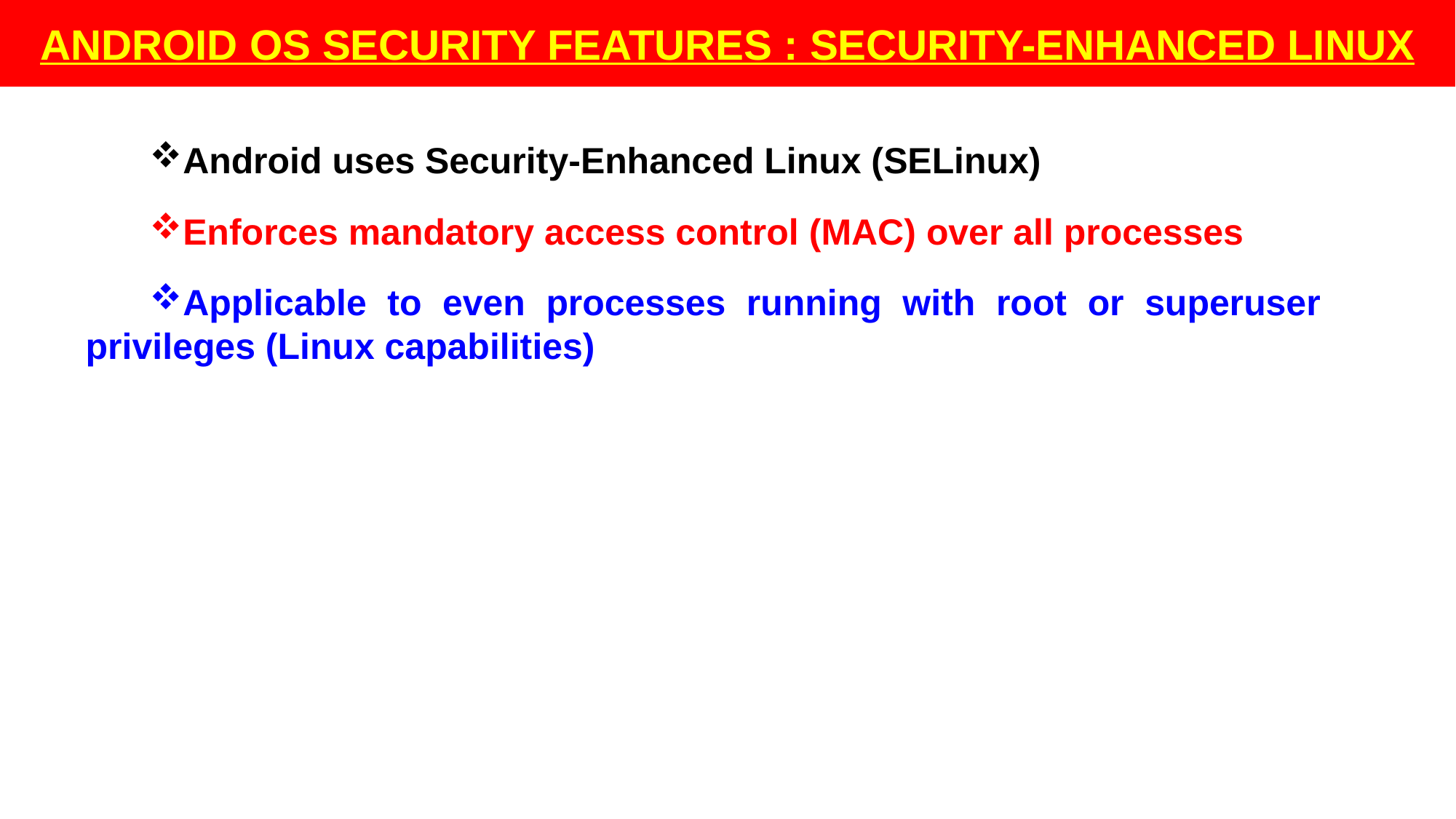

ANDROID OS SECURITY FEATURES : SECURITY-ENHANCED LINUX
Android uses Security-Enhanced Linux (SELinux)
Enforces mandatory access control (MAC) over all processes
Applicable to even processes running with root or superuser privileges (Linux capabilities)